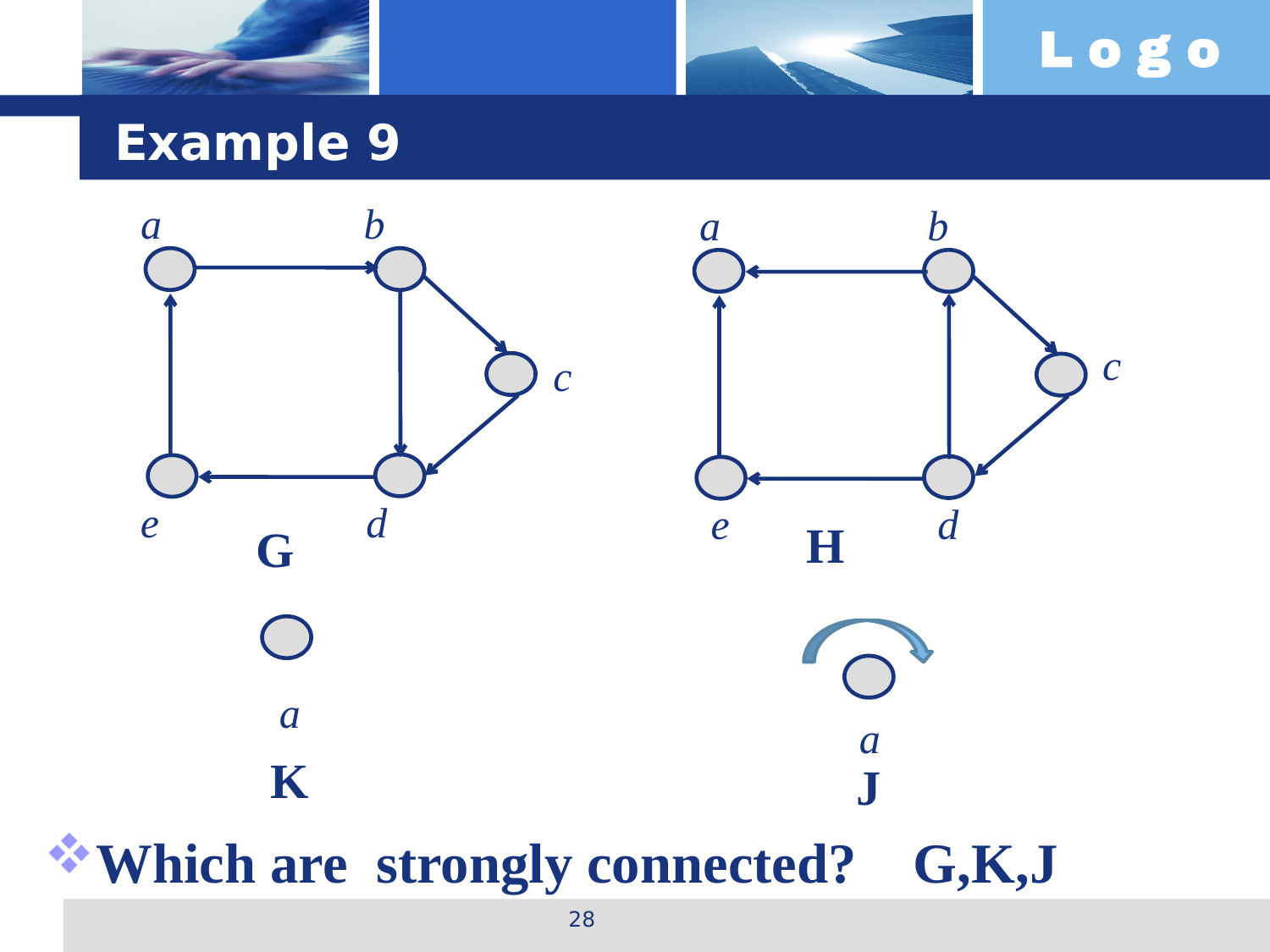

# Example 9
a
b
a
b

c
c

e
d
e
d
H
G

a
a
K
J

Which are  strongly connected?    G,K,J

28
28